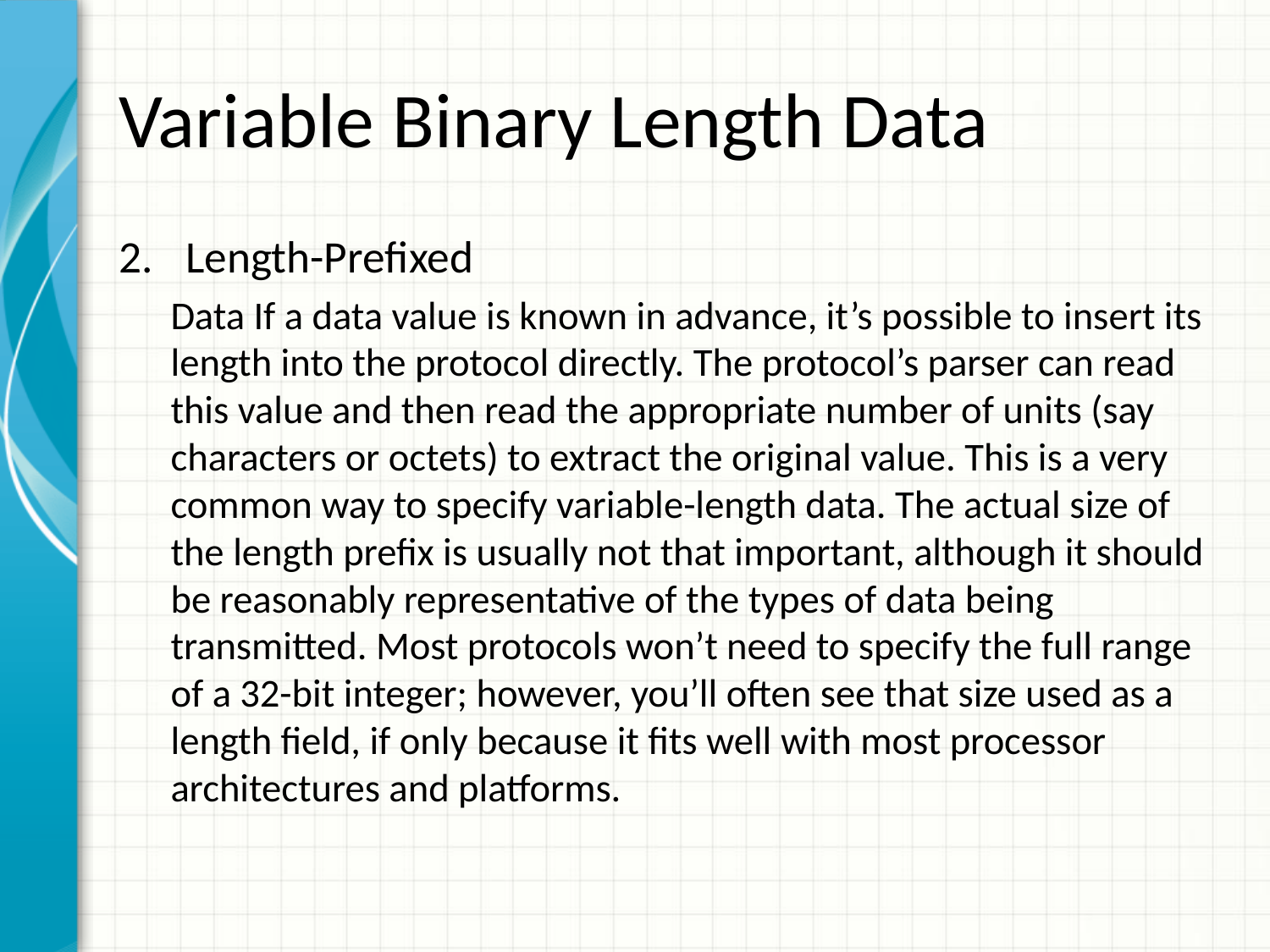

# Variable Binary Length Data
Length-Prefixed
	Data If a data value is known in advance, it’s possible to insert its length into the protocol directly. The protocol’s parser can read this value and then read the appropriate number of units (say characters or octets) to extract the original value. This is a very common way to specify variable-length data. The actual size of the length prefix is usually not that important, although it should be reasonably representative of the types of data being transmitted. Most protocols won’t need to specify the full range of a 32-bit integer; however, you’ll often see that size used as a length field, if only because it fits well with most processor architectures and platforms.